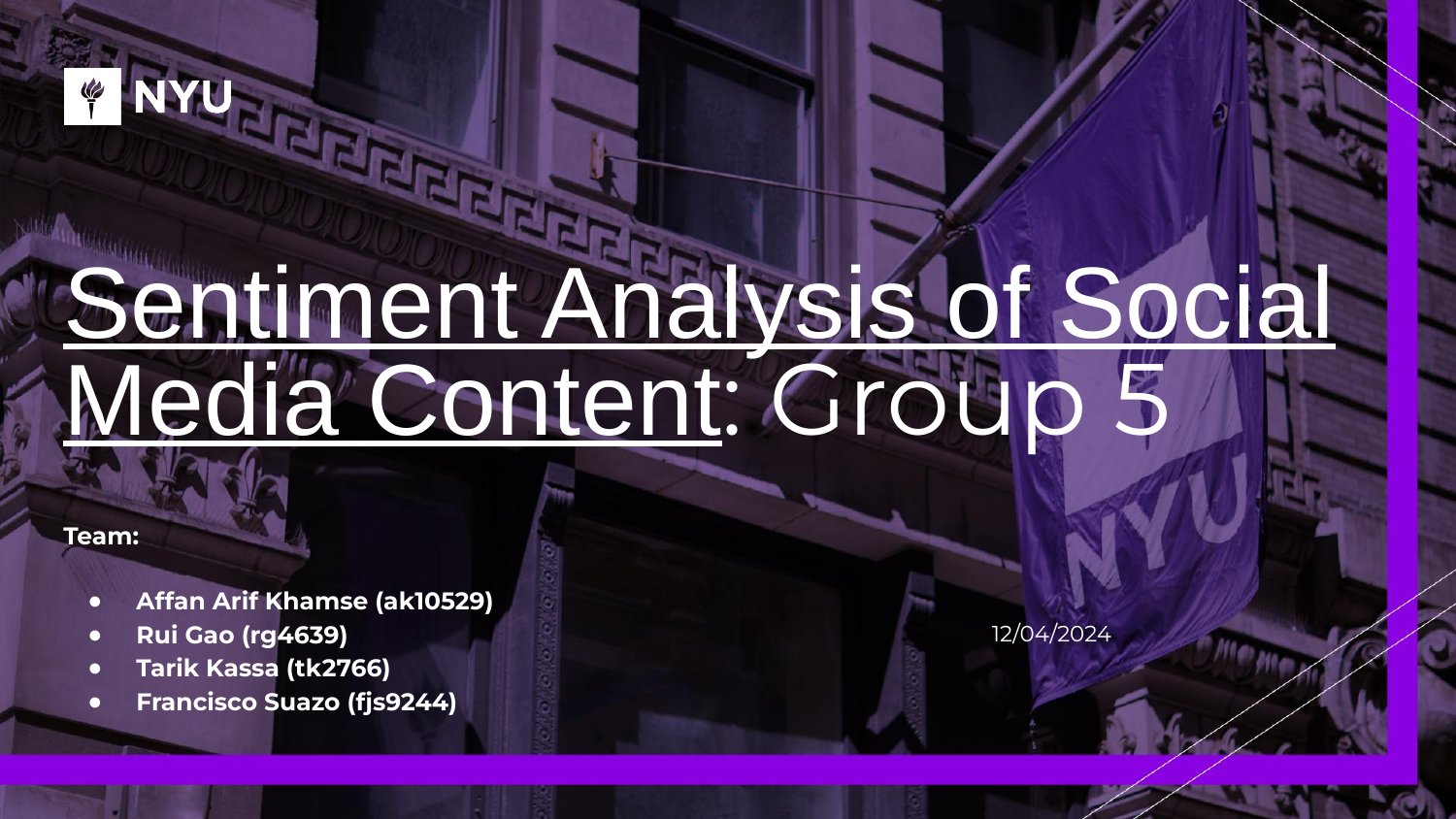

# Sentiment Analysis of Social Media Content: Group 5
Team:
Affan Arif Khamse (ak10529)
Rui Gao (rg4639)
Tarik Kassa (tk2766)
Francisco Suazo (fjs9244)
12/04/2024